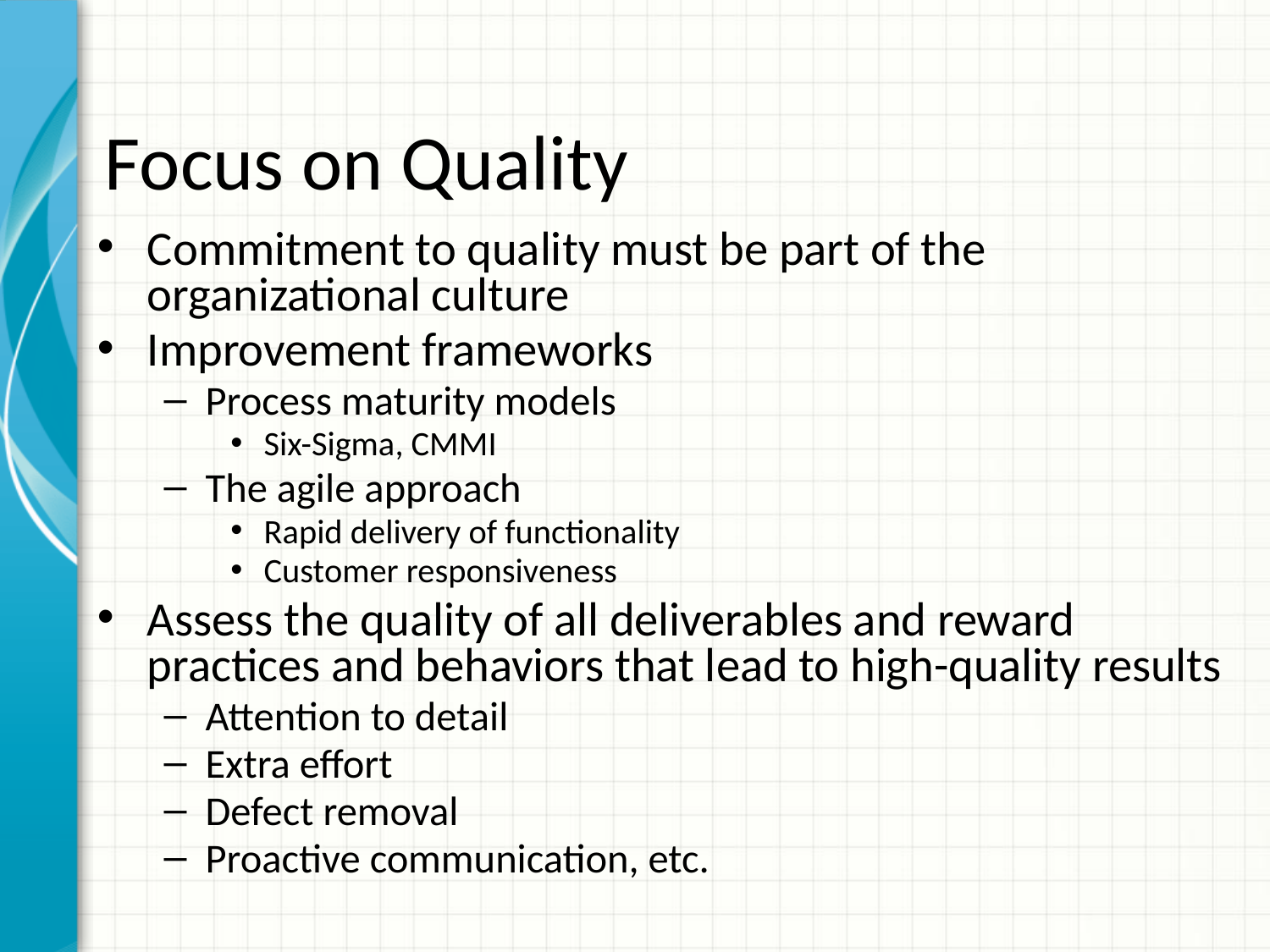

# Focus on Quality
Commitment to quality must be part of the organizational culture
Improvement frameworks
Process maturity models
Six-Sigma, CMMI
The agile approach
Rapid delivery of functionality
Customer responsiveness
Assess the quality of all deliverables and reward practices and behaviors that lead to high-quality results
Attention to detail
Extra effort
Defect removal
Proactive communication, etc.